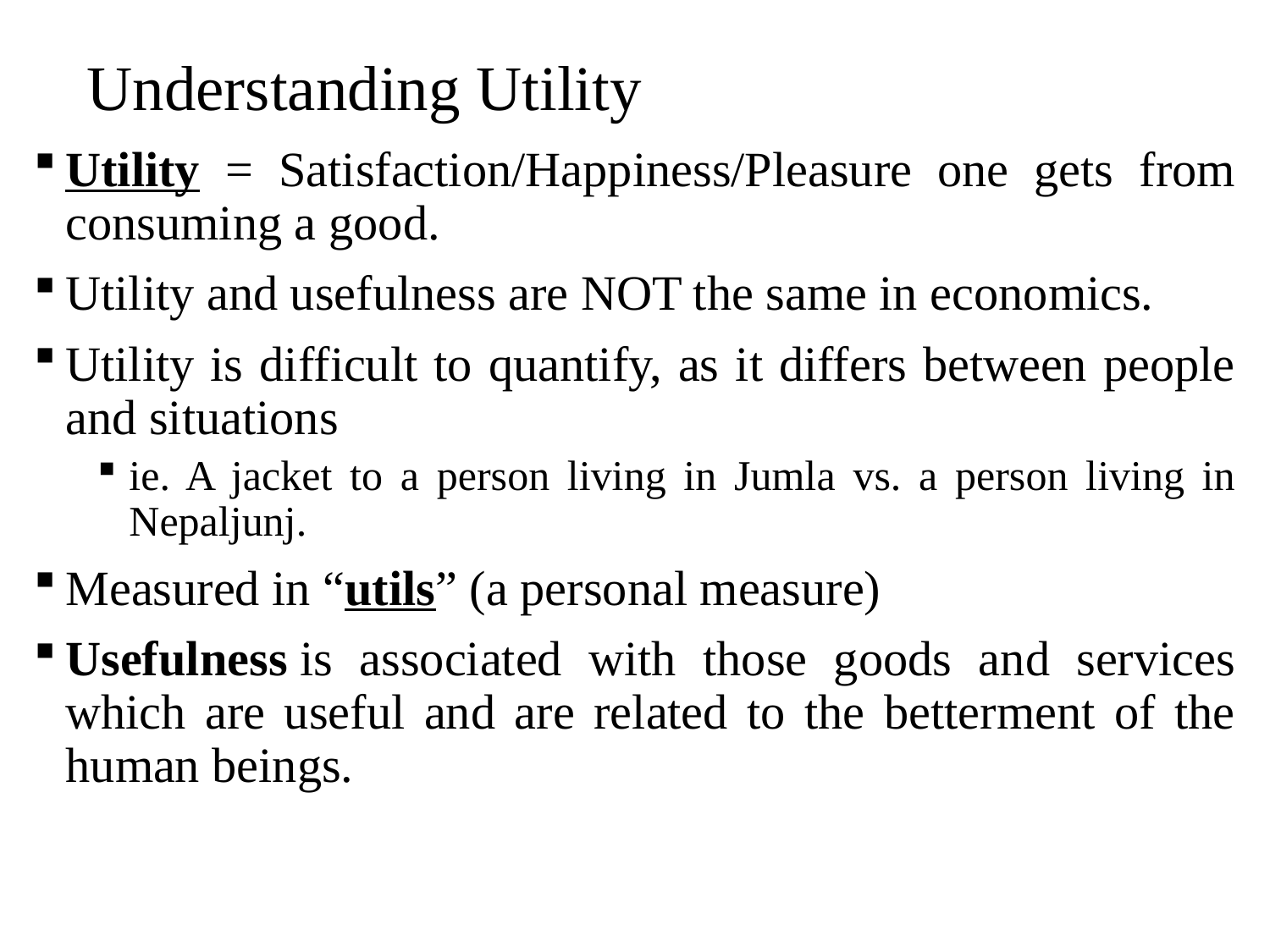

# Understanding Utility
Utility = Satisfaction/Happiness/Pleasure one gets from consuming a good.
Utility and usefulness are NOT the same in economics.
Utility is difficult to quantify, as it differs between people and situations
ie. A jacket to a person living in Jumla vs. a person living in Nepaljunj.
Measured in “utils” (a personal measure)
Usefulness is associated with those goods and services which are useful and are related to the betterment of the human beings.